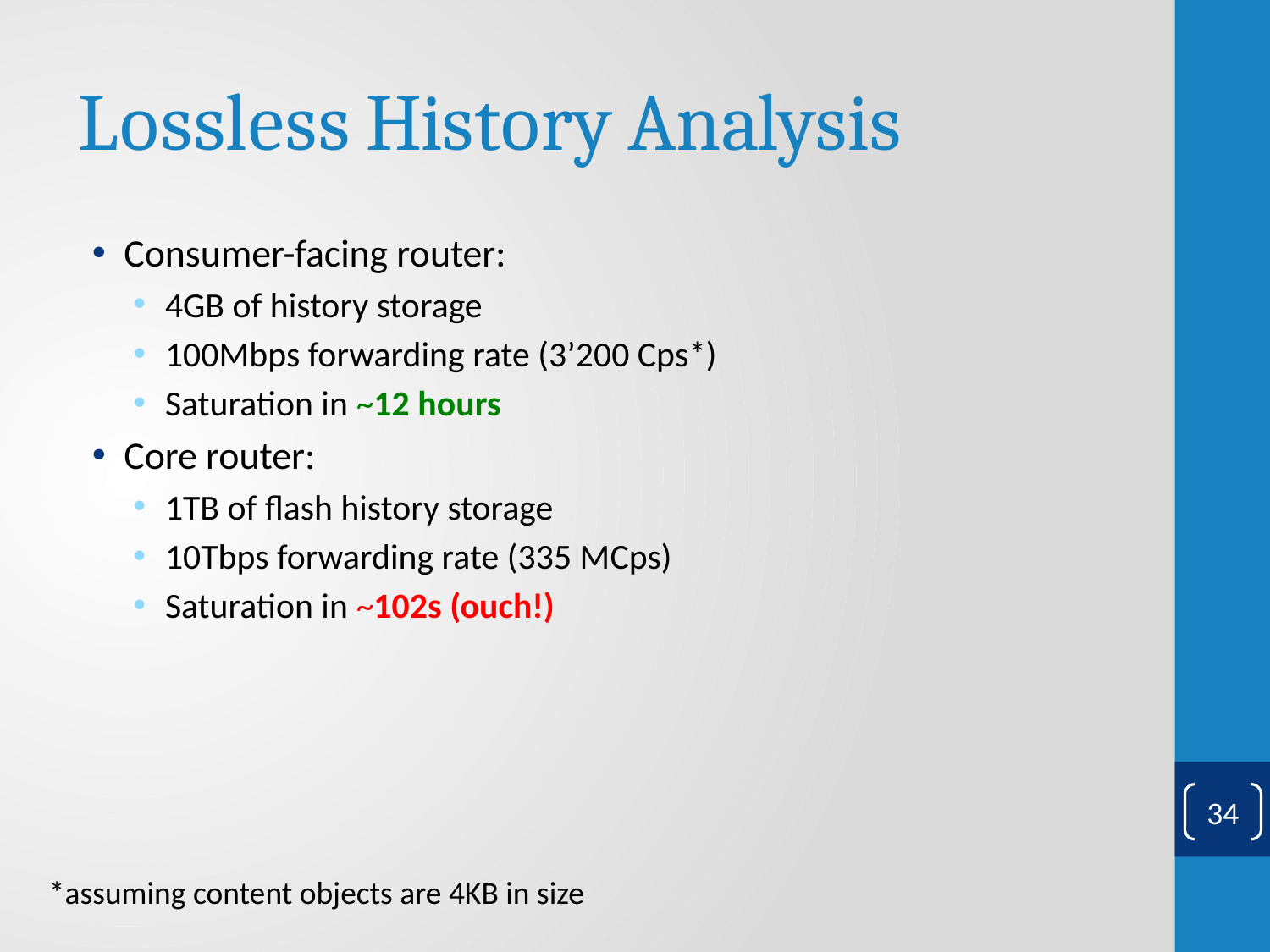

# Lossless History Analysis
Consumer-facing router:
4GB of history storage
100Mbps forwarding rate (3’200 Cps*)
Saturation in ~12 hours
Core router:
1TB of flash history storage
10Tbps forwarding rate (335 MCps)
Saturation in ~102s (ouch!)
34
*assuming content objects are 4KB in size